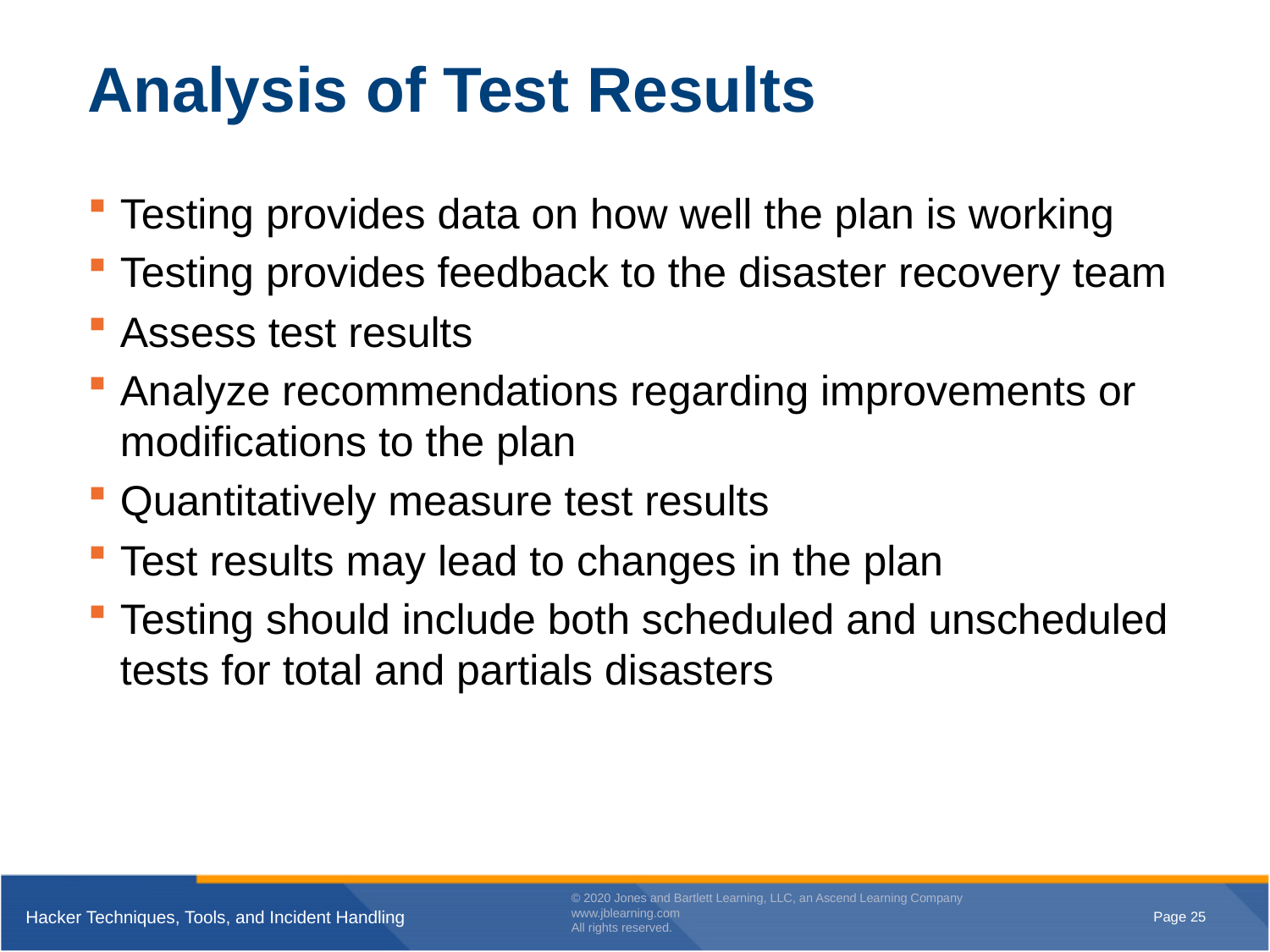

# Analysis of Test Results
Testing provides data on how well the plan is working
Testing provides feedback to the disaster recovery team
Assess test results
Analyze recommendations regarding improvements or modifications to the plan
Quantitatively measure test results
Test results may lead to changes in the plan
Testing should include both scheduled and unscheduled tests for total and partials disasters